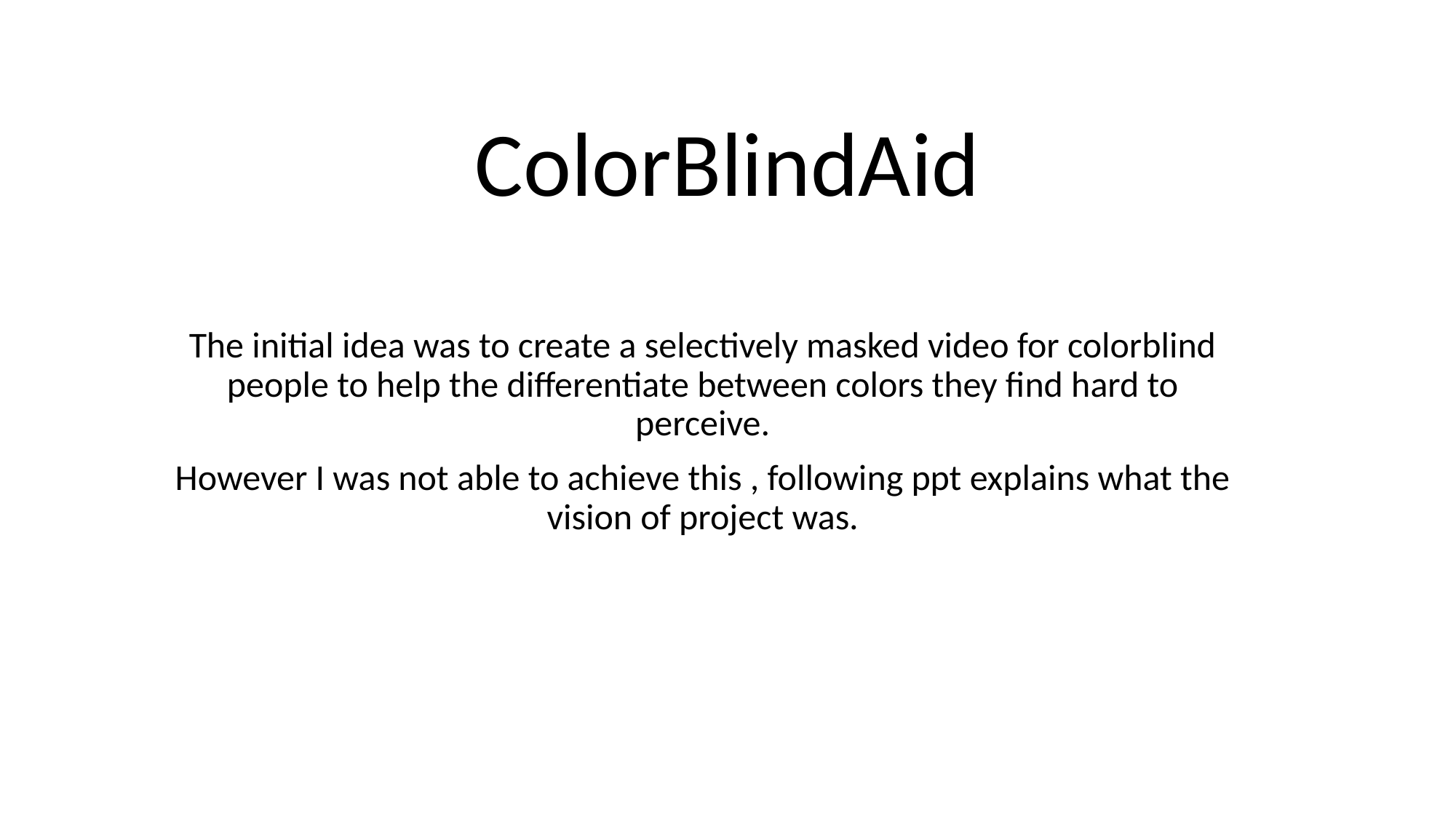

# ColorBlindAid

The initial idea was to create a selectively masked video for colorblind people to help the differentiate between colors they find hard to perceive.
However I was not able to achieve this , following ppt explains what the vision of project was.